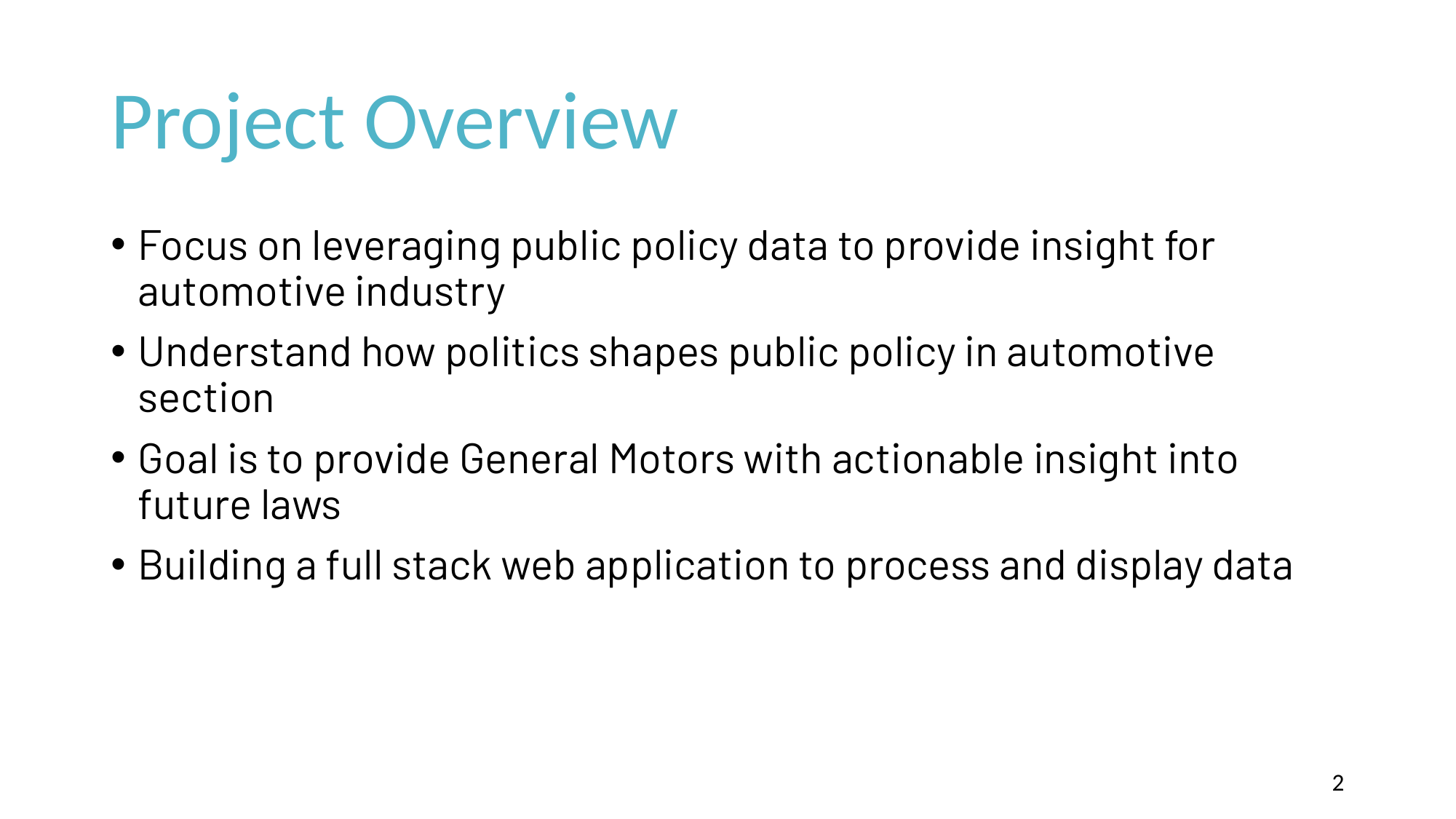

# Project Overview
Focus on leveraging public policy data to provide insight for automotive industry
Understand how politics shapes public policy in automotive section
Goal is to provide General Motors with actionable insight into future laws
Building a full stack web application to process and display data

2